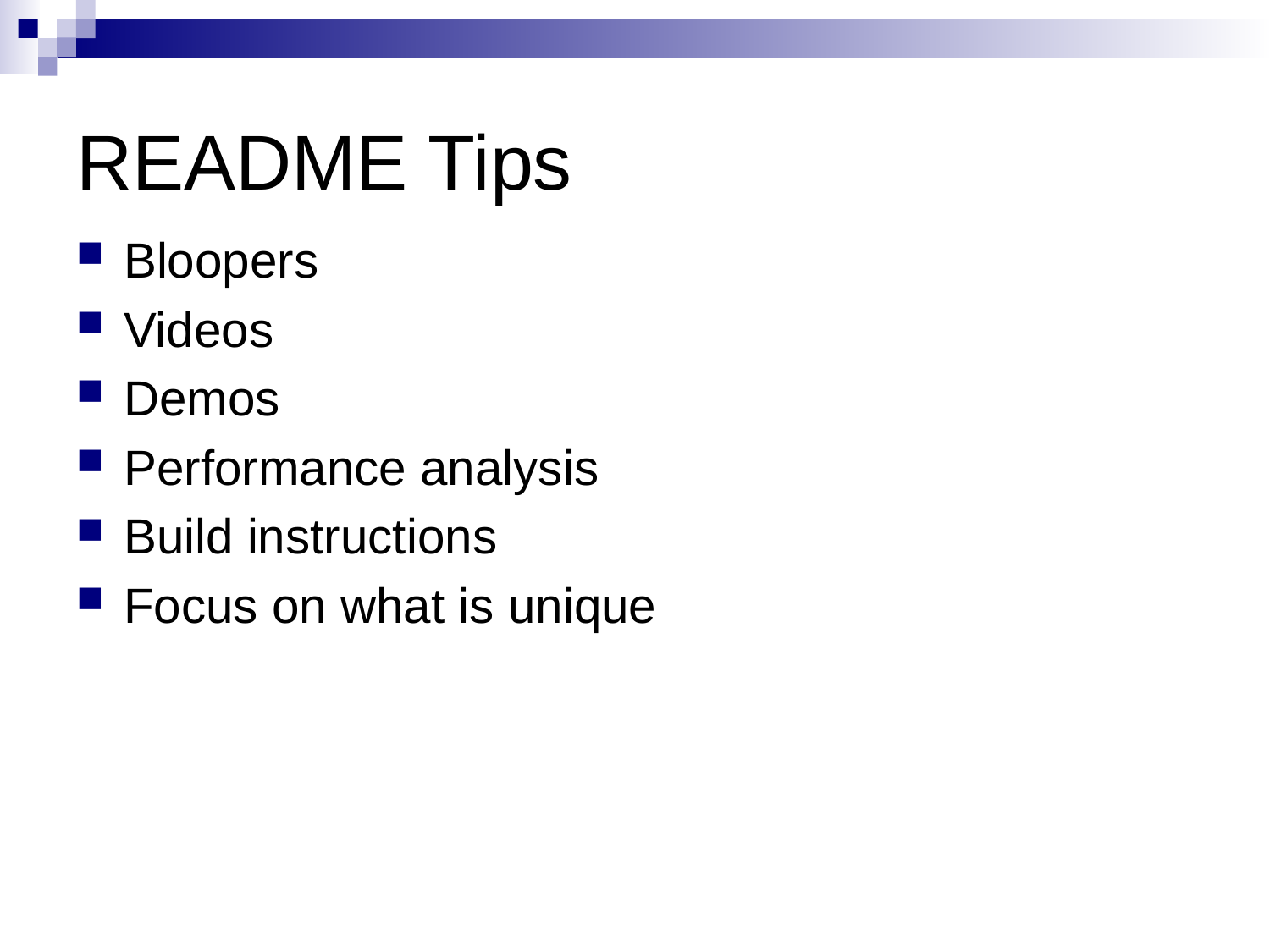

# README Tips
Bloopers
Videos
Demos
Performance analysis
Build instructions
Focus on what is unique